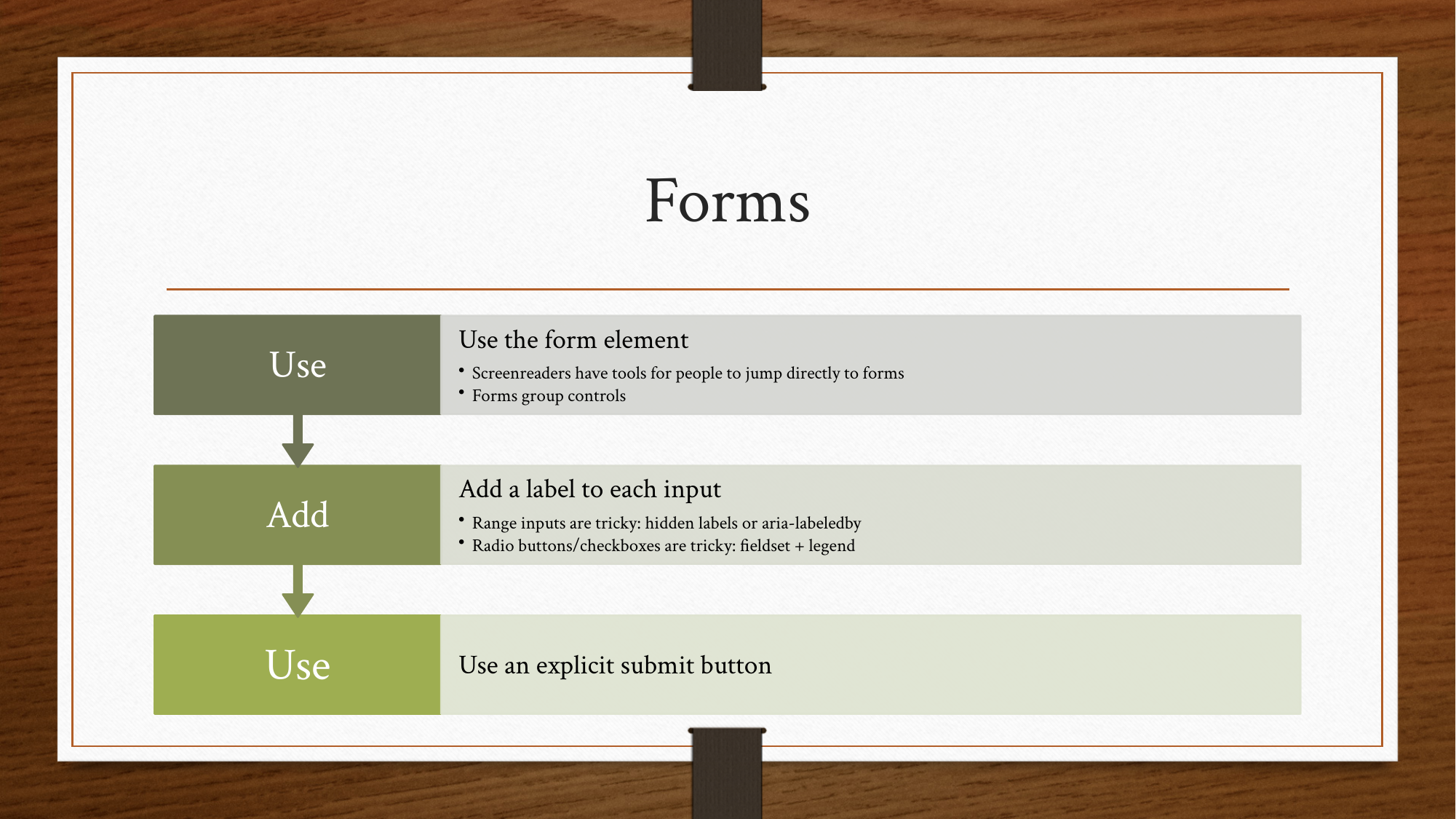

# Forms
Use
Use an explicit submit button
Add
Add a label to each input
Range inputs are tricky: hidden labels or aria-labeledby
Radio buttons/checkboxes are tricky: fieldset + legend
Use
Use the form element
Screenreaders have tools for people to jump directly to forms
Forms group controls